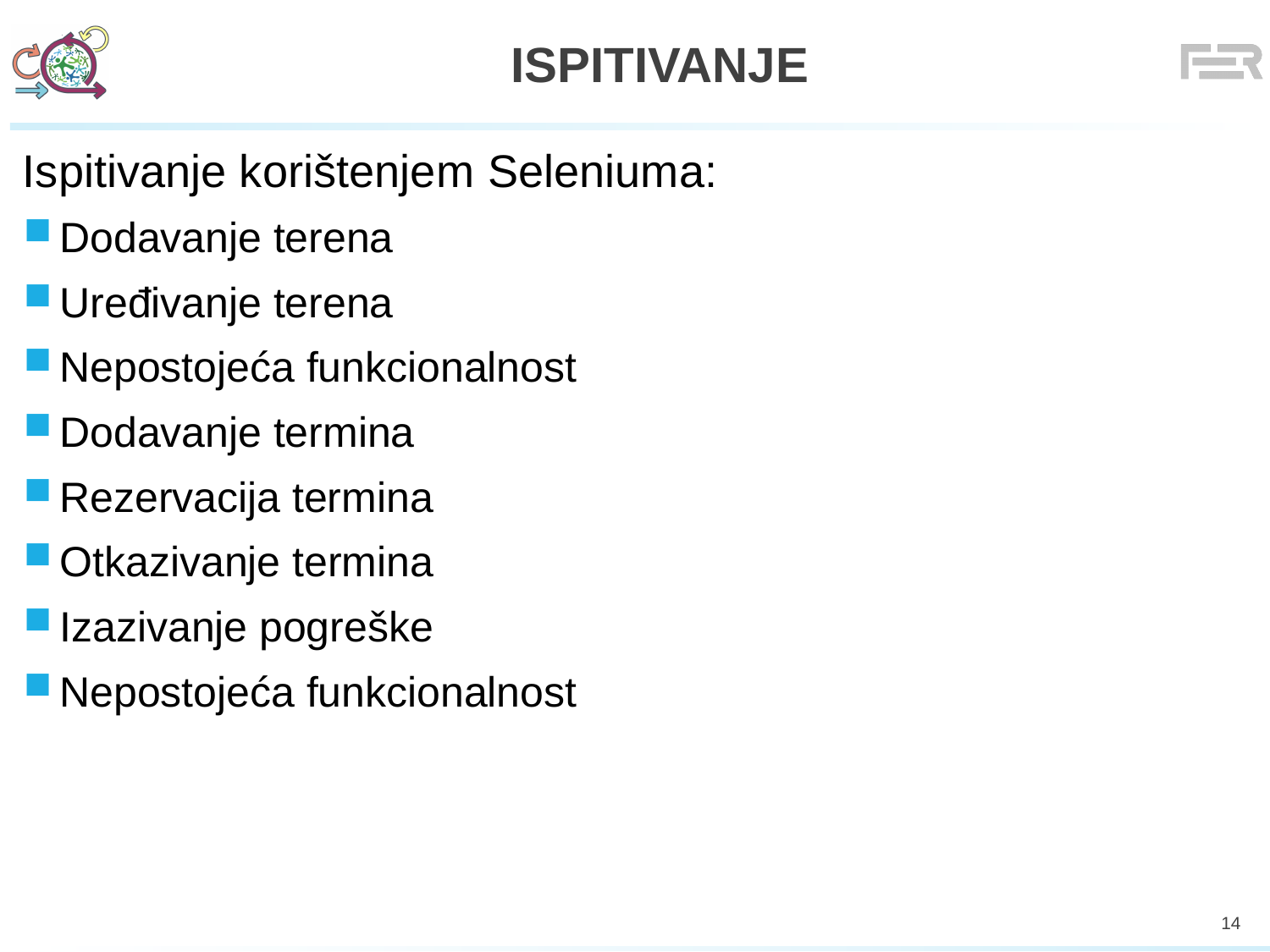

# Ispitivanje
Ispitivanje korištenjem Seleniuma:
Dodavanje terena
Uređivanje terena
Nepostojeća funkcionalnost
Dodavanje termina
Rezervacija termina
Otkazivanje termina
Izazivanje pogreške
Nepostojeća funkcionalnost

14